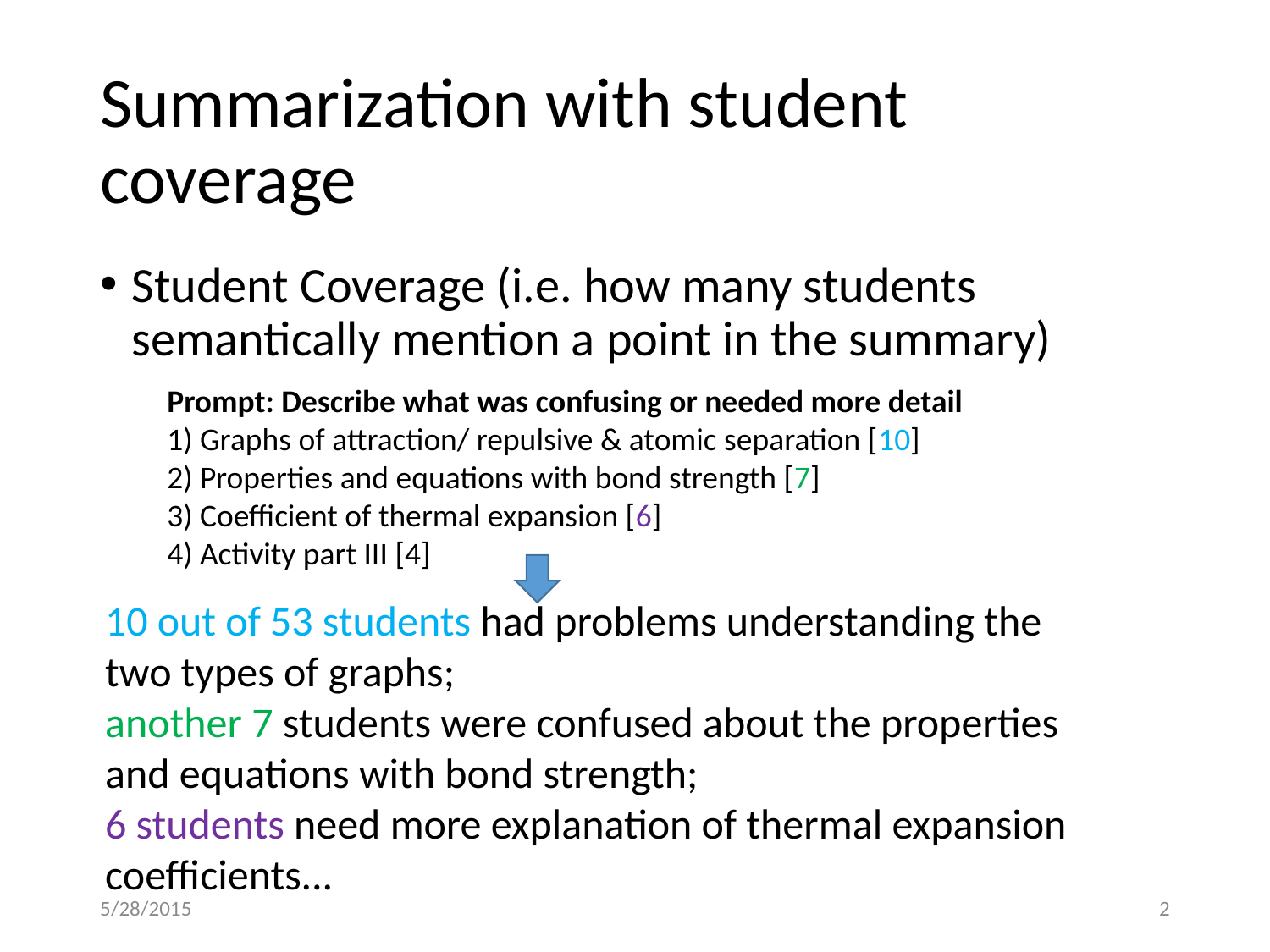

# Summarization with student coverage
Student Coverage (i.e. how many students semantically mention a point in the summary)
Prompt: Describe what was confusing or needed more detail
1) Graphs of attraction/ repulsive & atomic separation [10]
2) Properties and equations with bond strength [7]
3) Coefficient of thermal expansion [6]
4) Activity part III [4]

10 out of 53 students had problems understanding the two types of graphs;
another 7 students were confused about the properties and equations with bond strength;
6 students need more explanation of thermal expansion coefficients...
5/28/2015
2